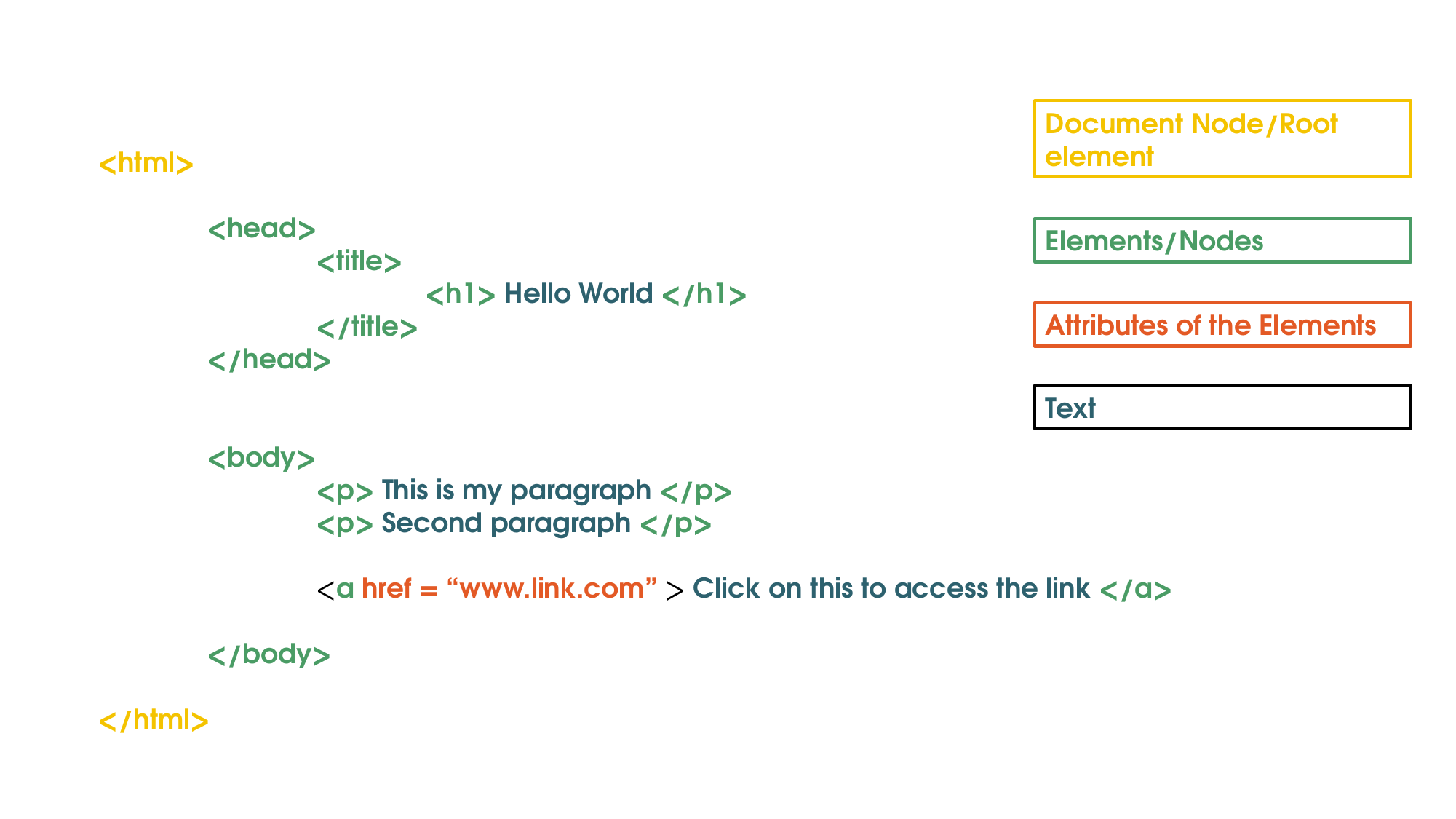

Document Node/Root element
<html>

	<head>
		<title>
			<h1> Hello World </h1>
		</title>
	</head>

	<body>
		<p> This is my paragraph </p>
		<p> Second paragraph </p>

		<a href = “www.link.com” > Click on this to access the link </a>

	</body>

</html>
Elements/Nodes
Attributes of the Elements
Text